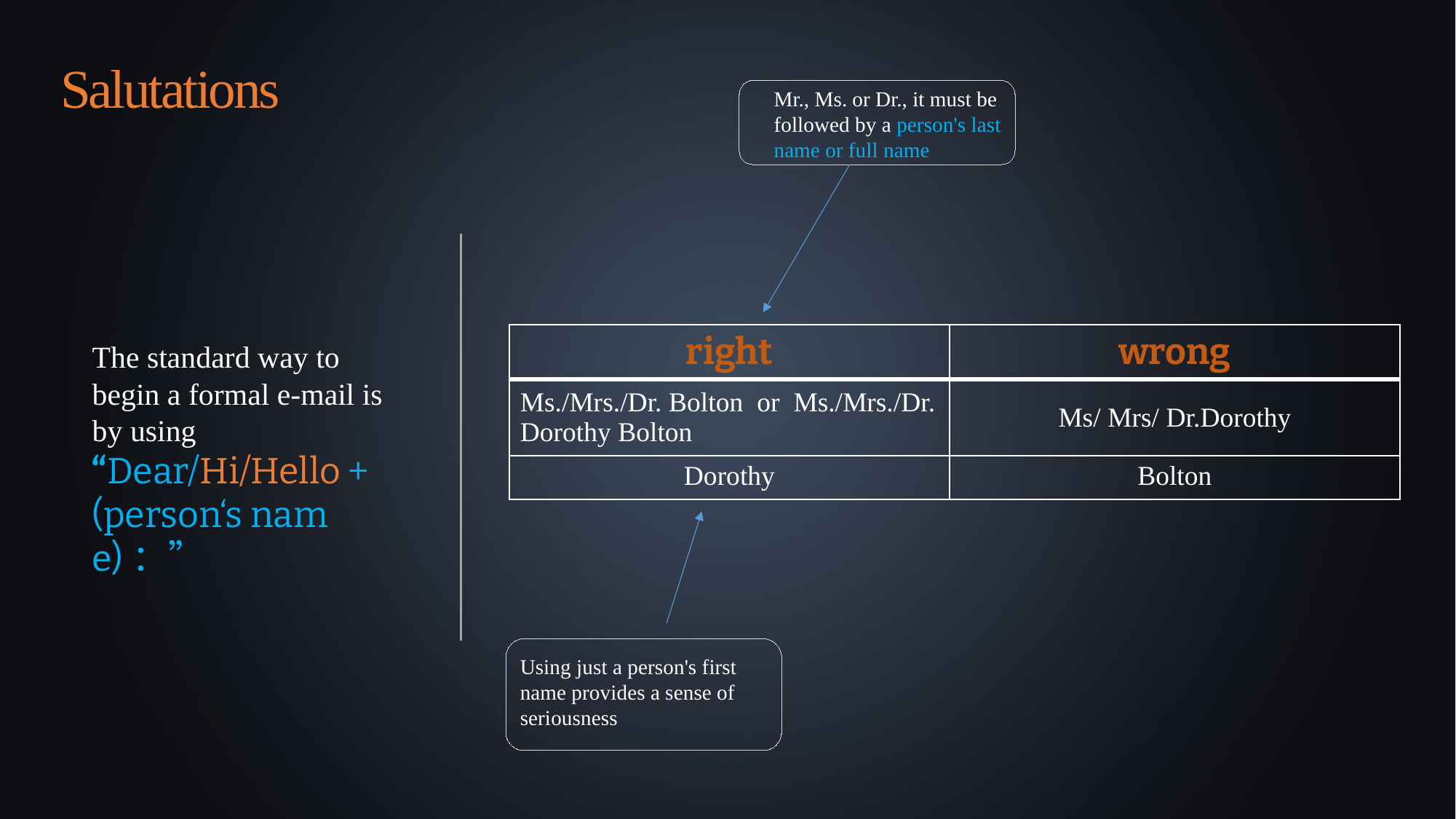

Salutations

Mr., Ms. or Dr., it must be followed by a person's last name or full name
| right | wrong |
| --- | --- |
| Ms./Mrs./Dr. Bolton or Ms./Mrs./Dr. Dorothy Bolton | Ms/ Mrs/ Dr.Dorothy |
| Dorothy | Bolton |
The standard way to  begin a formal e-mail is by using “Dear/Hi/Hello + (person‘s name)：”

Using just a person's first name provides a sense of seriousness